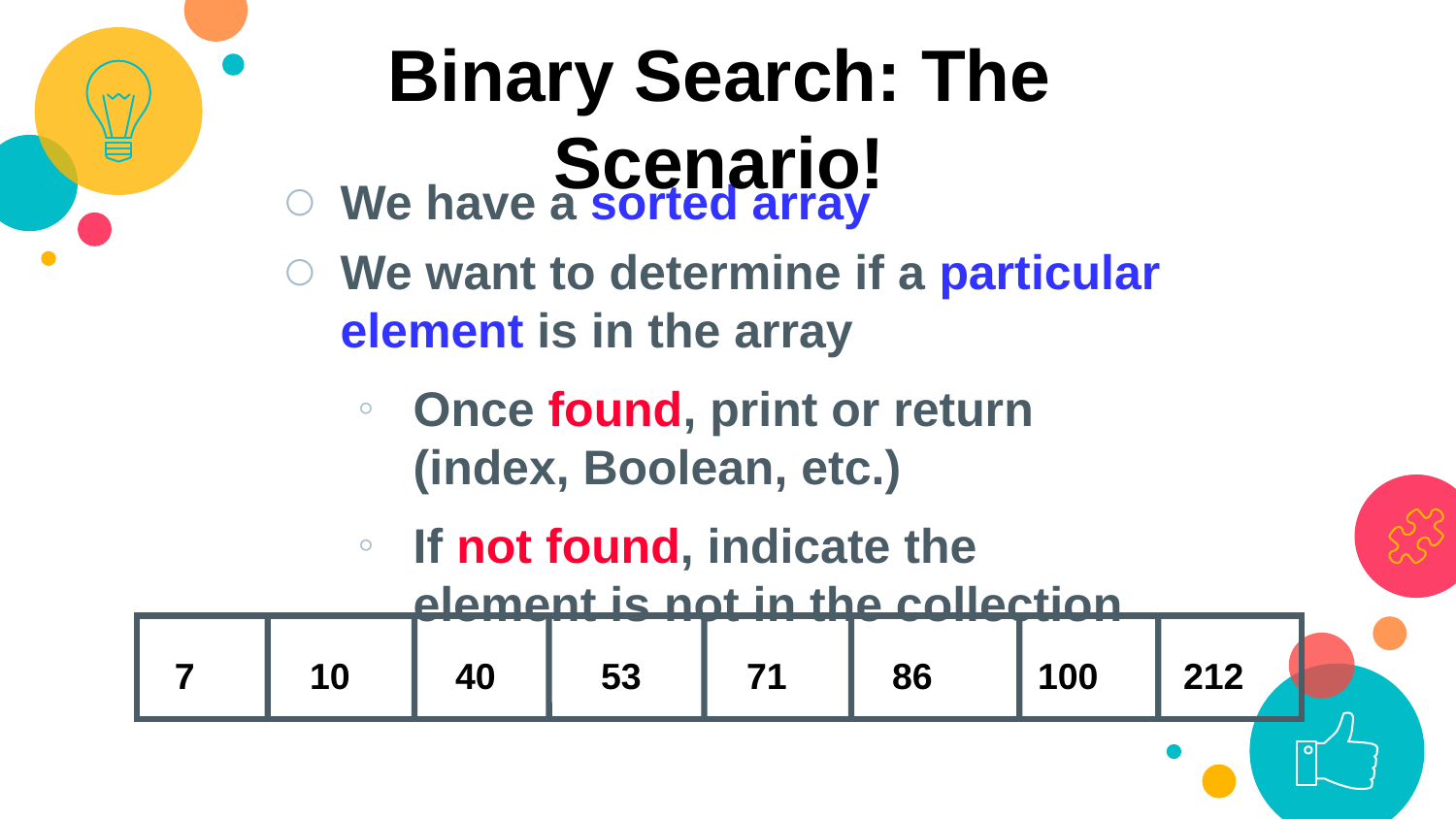

Binary Search: The Scenario!
 Simple Search
We have a sorted array
We want to determine if a particular element is in the array
Once found, print or return (index, Boolean, etc.)
If not found, indicate the element is not in the collection

 7	10	40	53	71	86	100	212